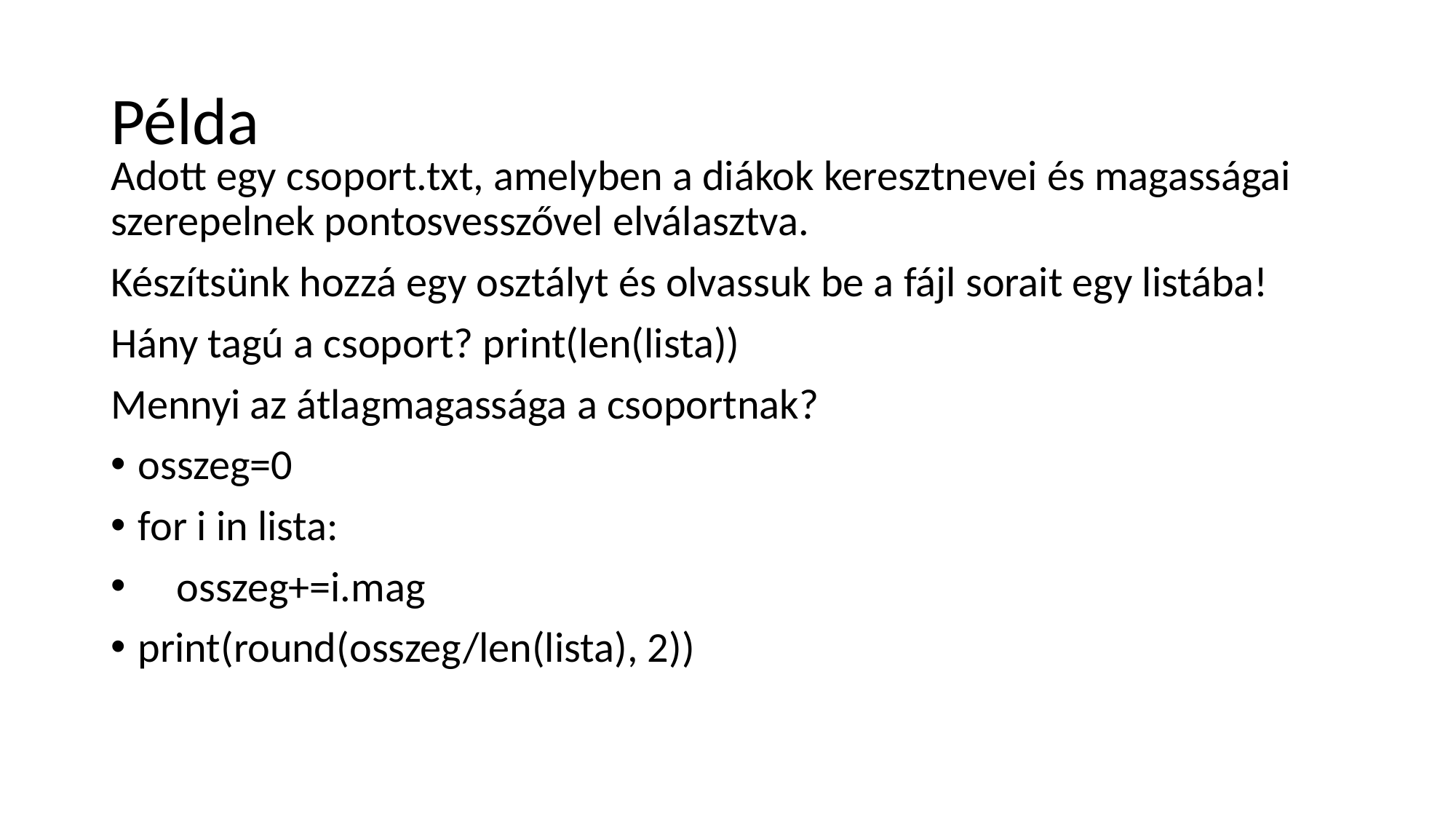

# Példa
Adott egy csoport.txt, amelyben a diákok keresztnevei és magasságai szerepelnek pontosvesszővel elválasztva.
Készítsünk hozzá egy osztályt és olvassuk be a fájl sorait egy listába!
Hány tagú a csoport? print(len(lista))
Mennyi az átlagmagassága a csoportnak?
osszeg=0
for i in lista:
    osszeg+=i.mag
print(round(osszeg/len(lista), 2))